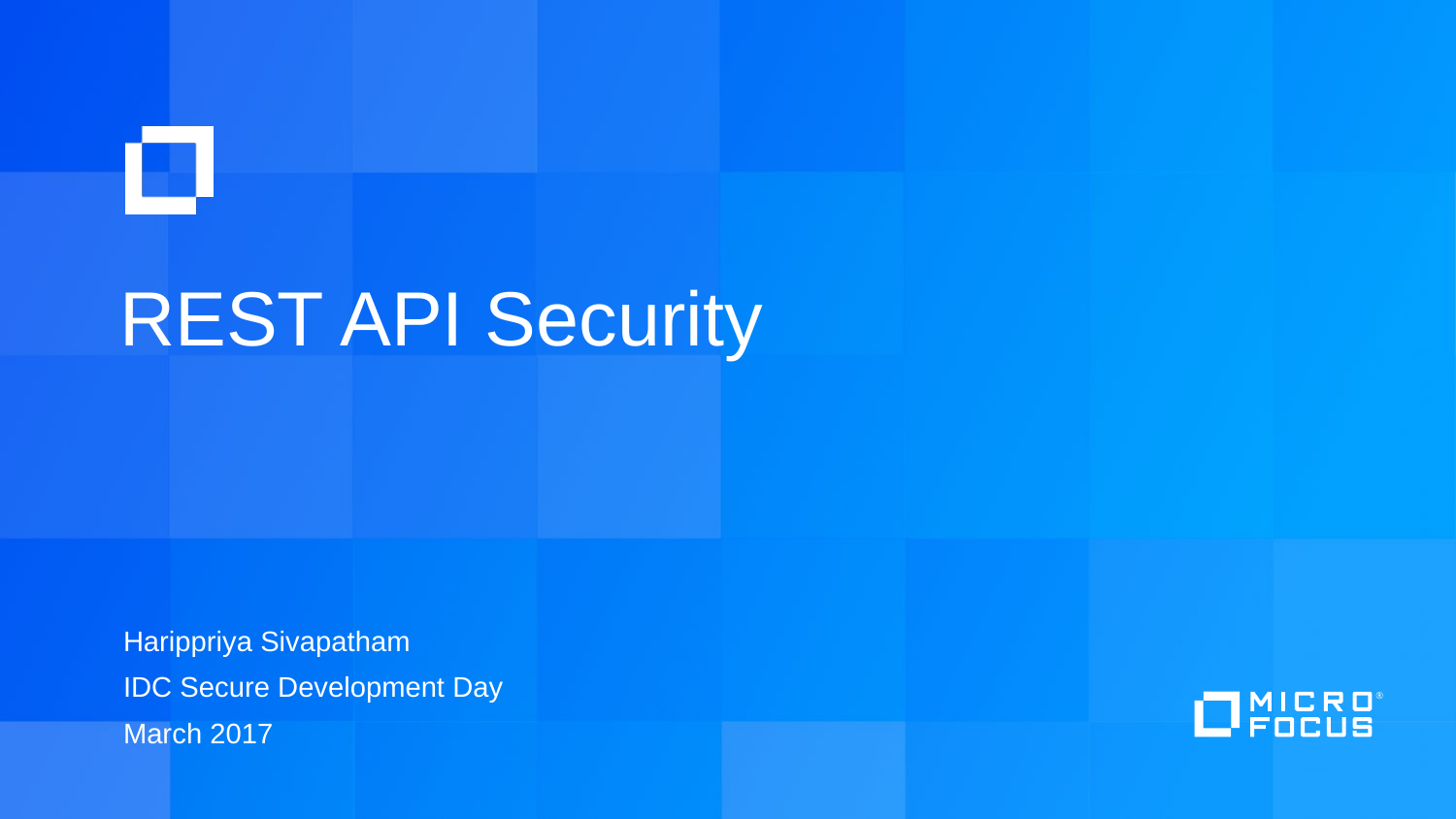

# REST API Security
Harippriya Sivapatham
IDC Secure Development Day
March 2017